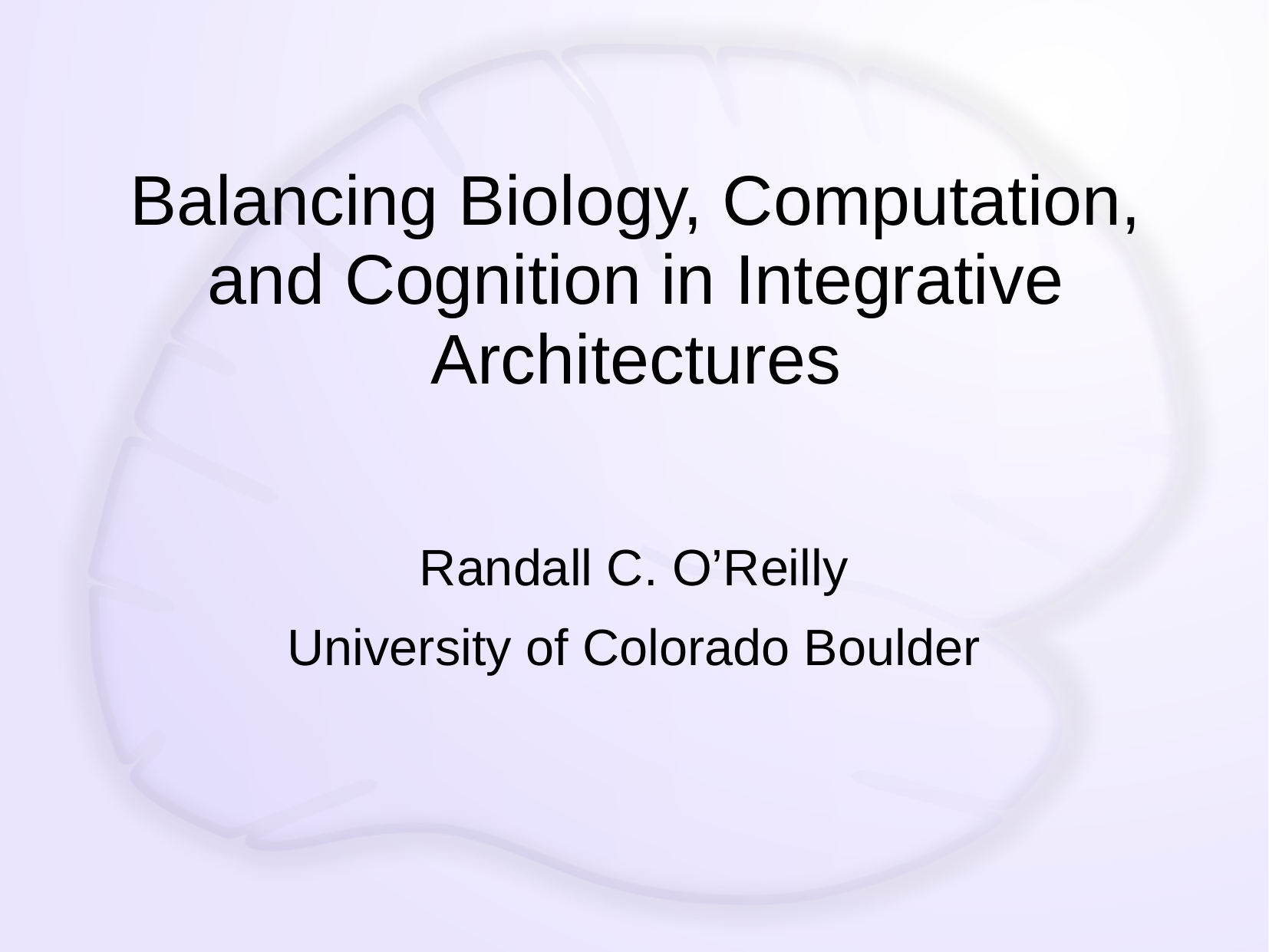

# Balancing Biology, Computation, and Cognition in Integrative Architectures
Randall C. O’Reilly
University of Colorado Boulder